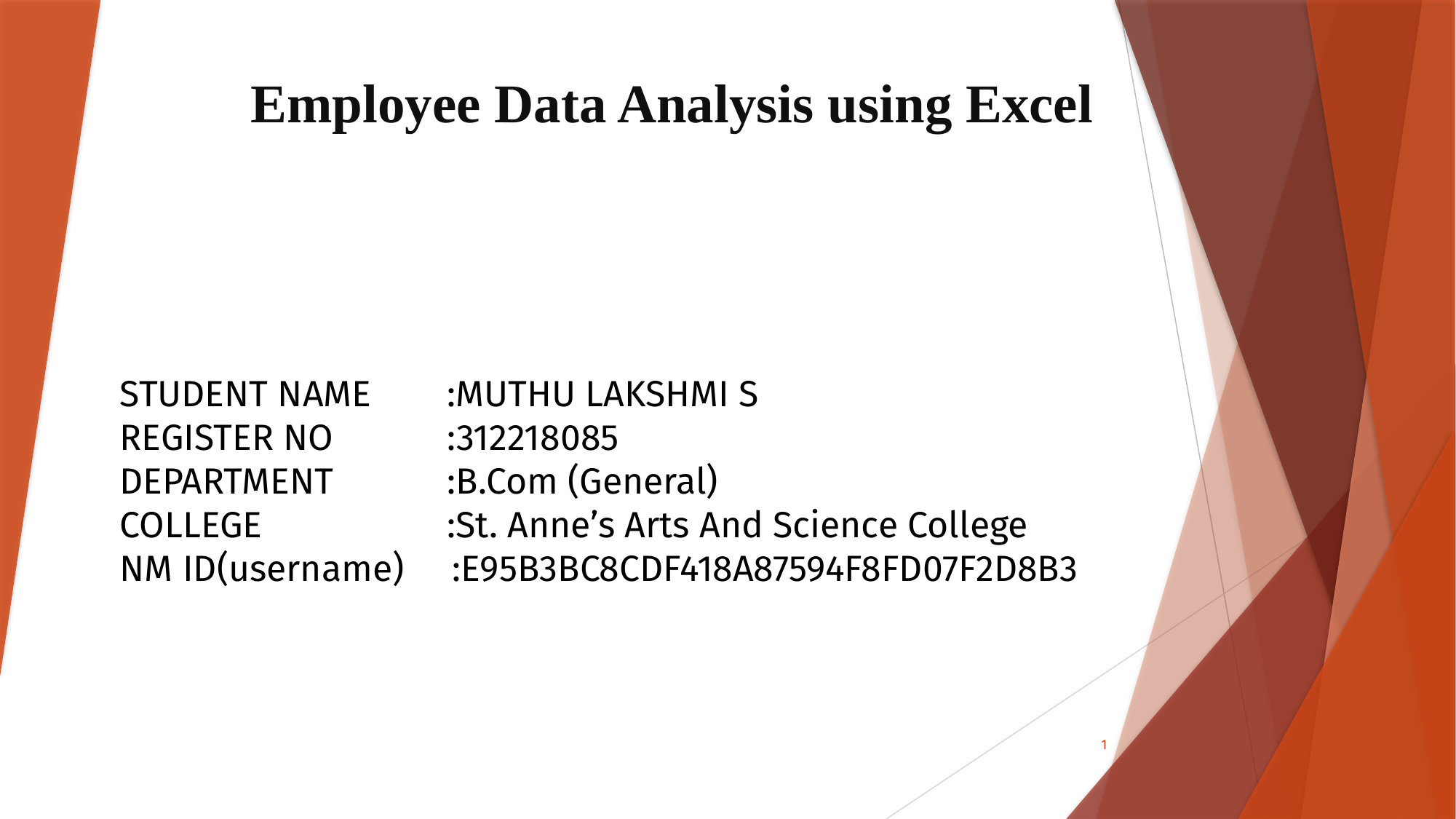

# Employee Data Analysis using Excel
STUDENT NAME	:MUTHU LAKSHMI S
REGISTER NO		:312218085
DEPARTMENT		:B.Com (General)
COLLEGE		:St. Anne’s Arts And Science College
NM ID(username)     :E95B3BC8CDF418A87594F8FD07F2D8B3
1